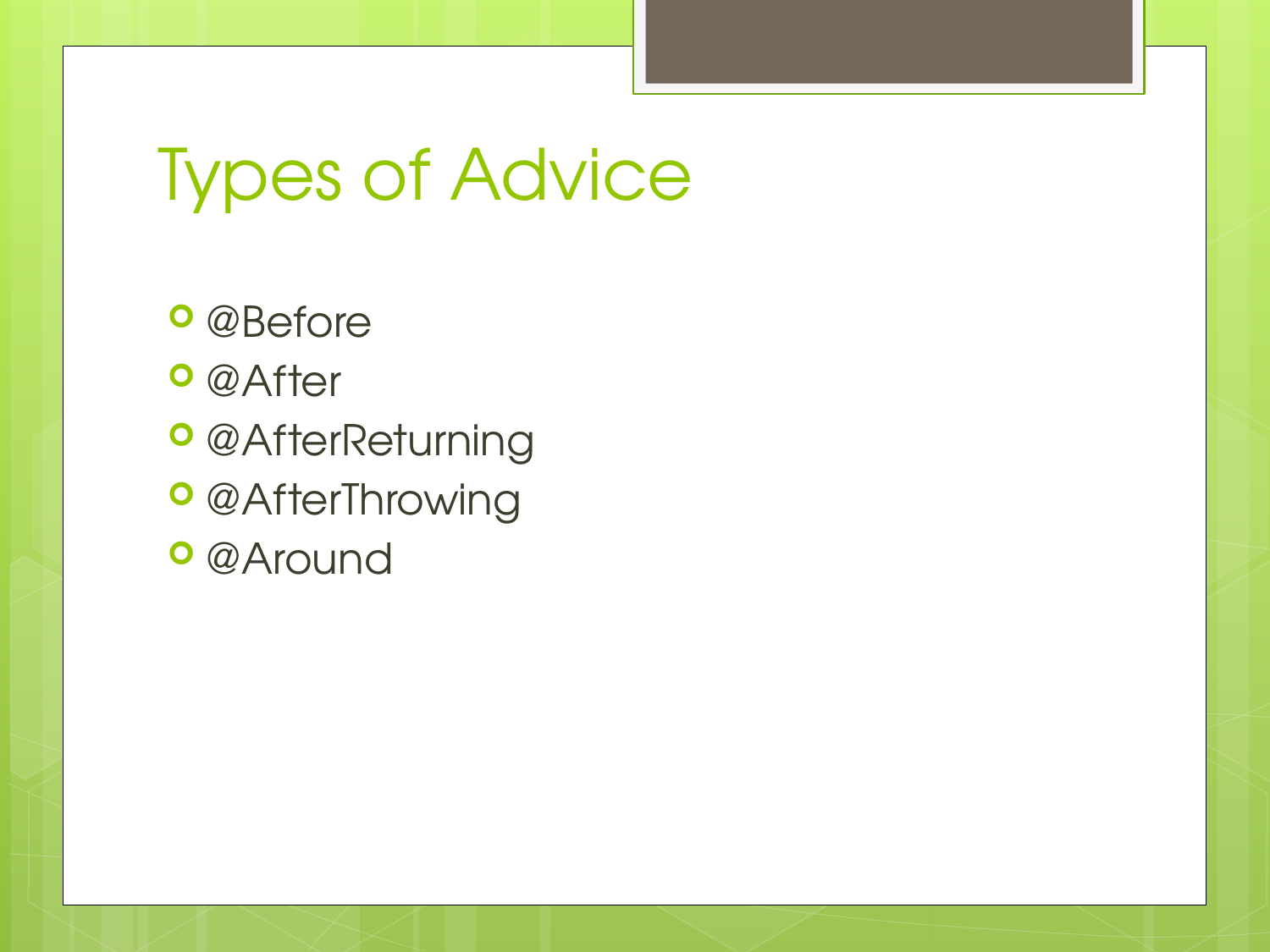

# Types of Advice
@Before
@After
@AfterReturning
@AfterThrowing
@Around